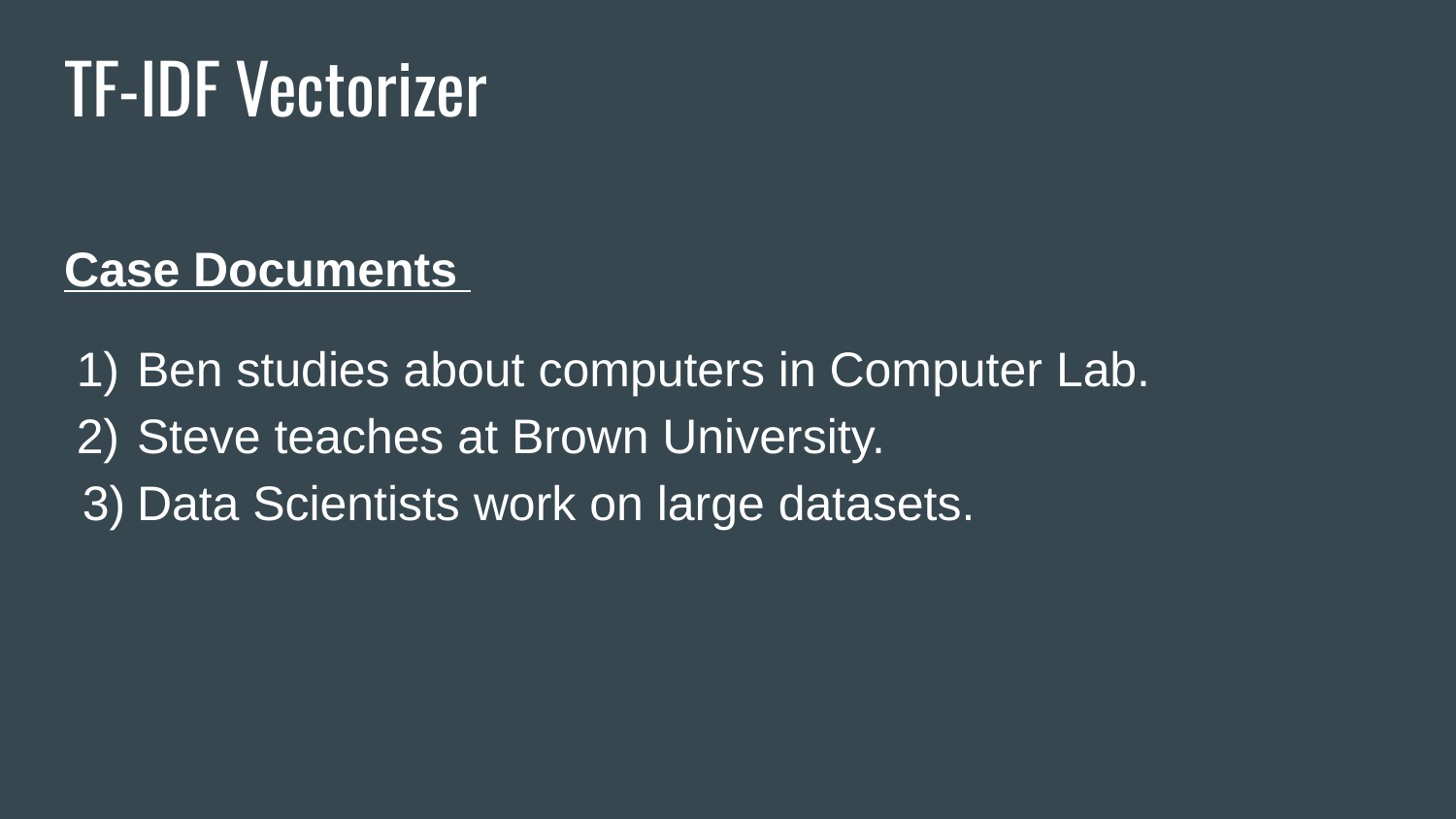

# TF-IDF Vectorizer

Case Documents
Ben studies about computers in Computer Lab.
Steve teaches at Brown University.
Data Scientists work on large datasets.